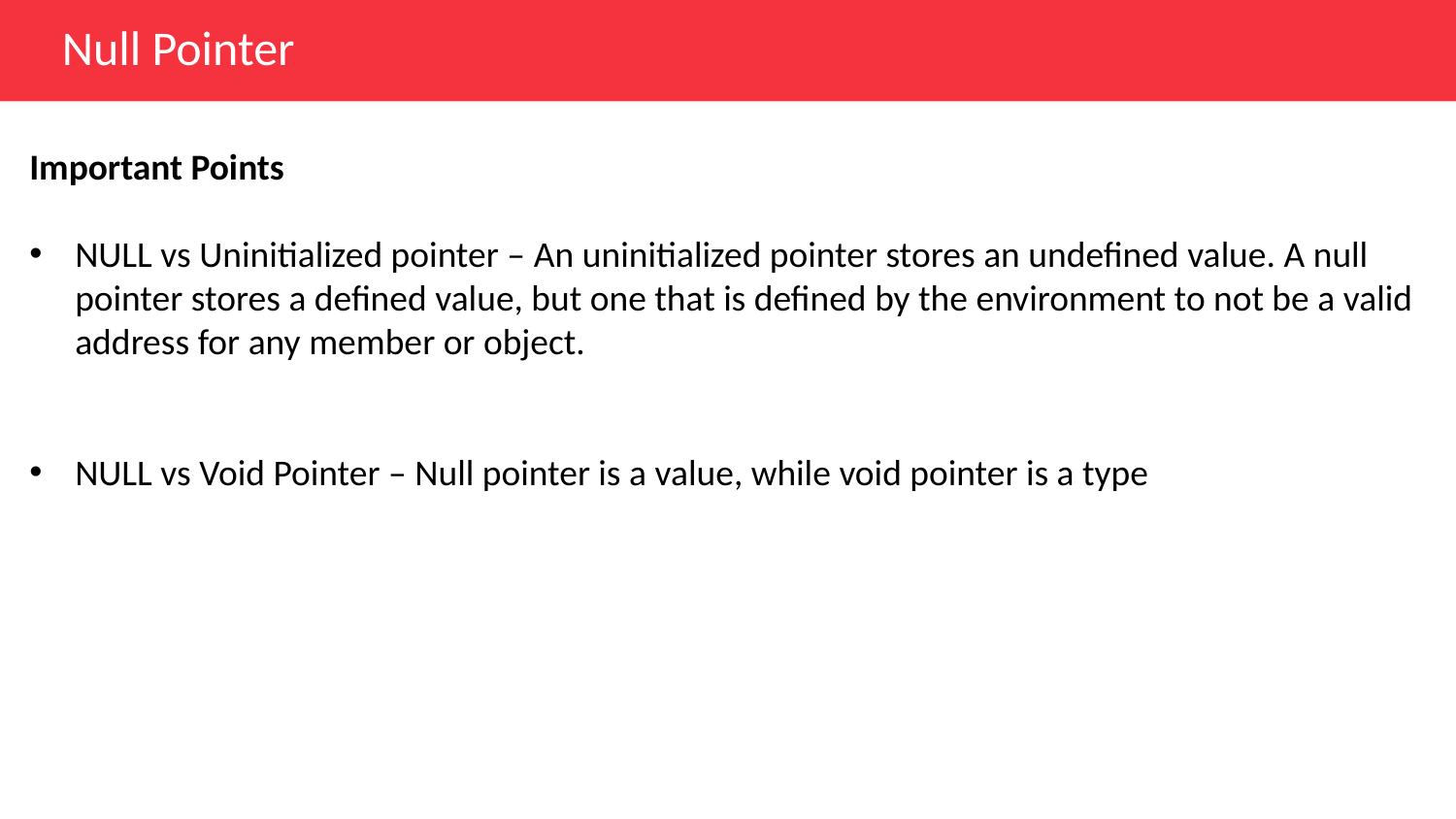

Null Pointer
Important Points

NULL vs Uninitialized pointer – An uninitialized pointer stores an undefined value. A null pointer stores a defined value, but one that is defined by the environment to not be a valid address for any member or object.

NULL vs Void Pointer – Null pointer is a value, while void pointer is a type